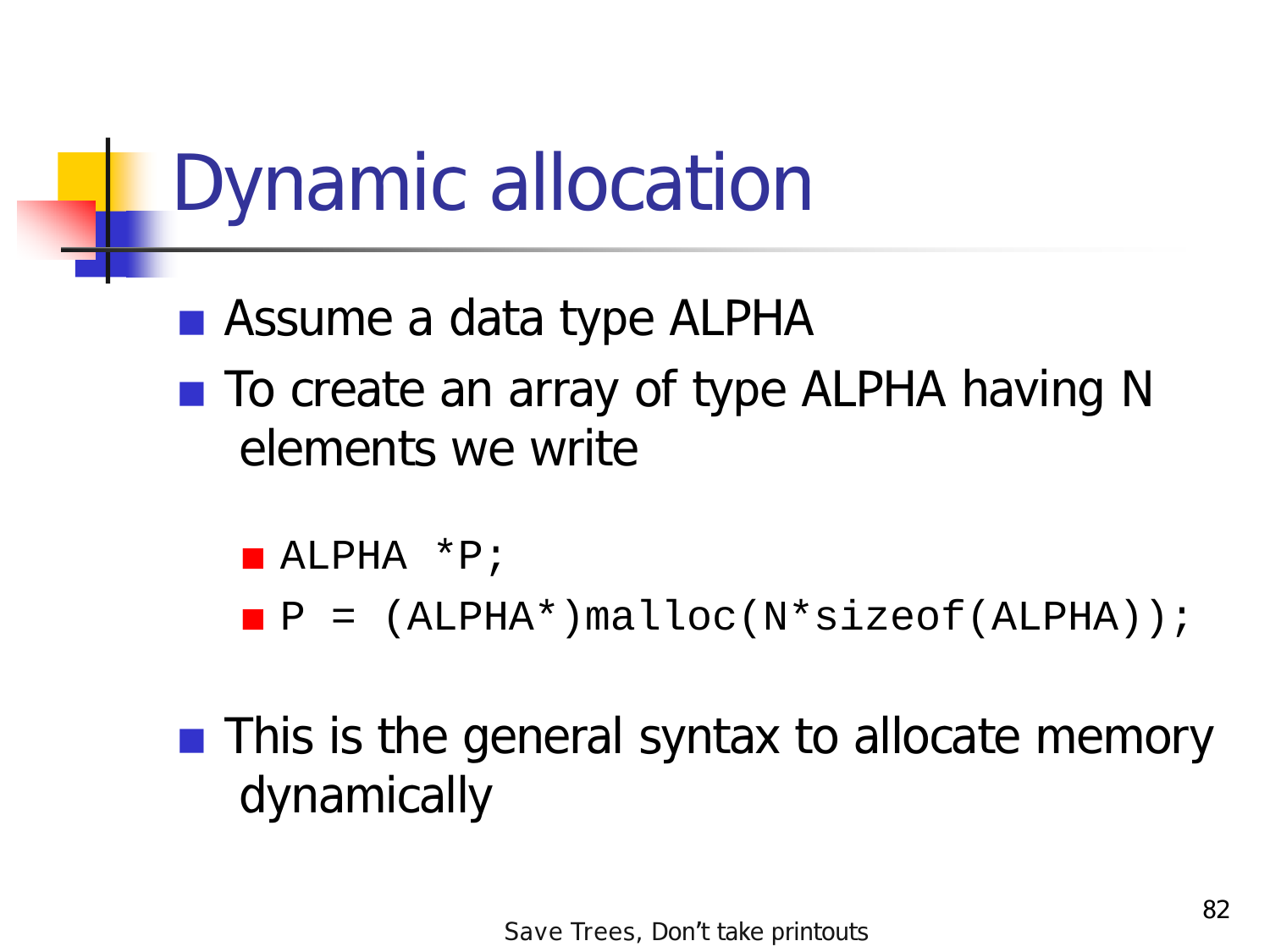

# Dynamic allocation
Assume a data type ALPHA
To create an array of type ALPHA having N  elements we write
ALPHA *P;
P = (ALPHA*)malloc(N*sizeof(ALPHA));

This is the general syntax to allocate memory  dynamically
82
Save Trees, Don’t take printouts